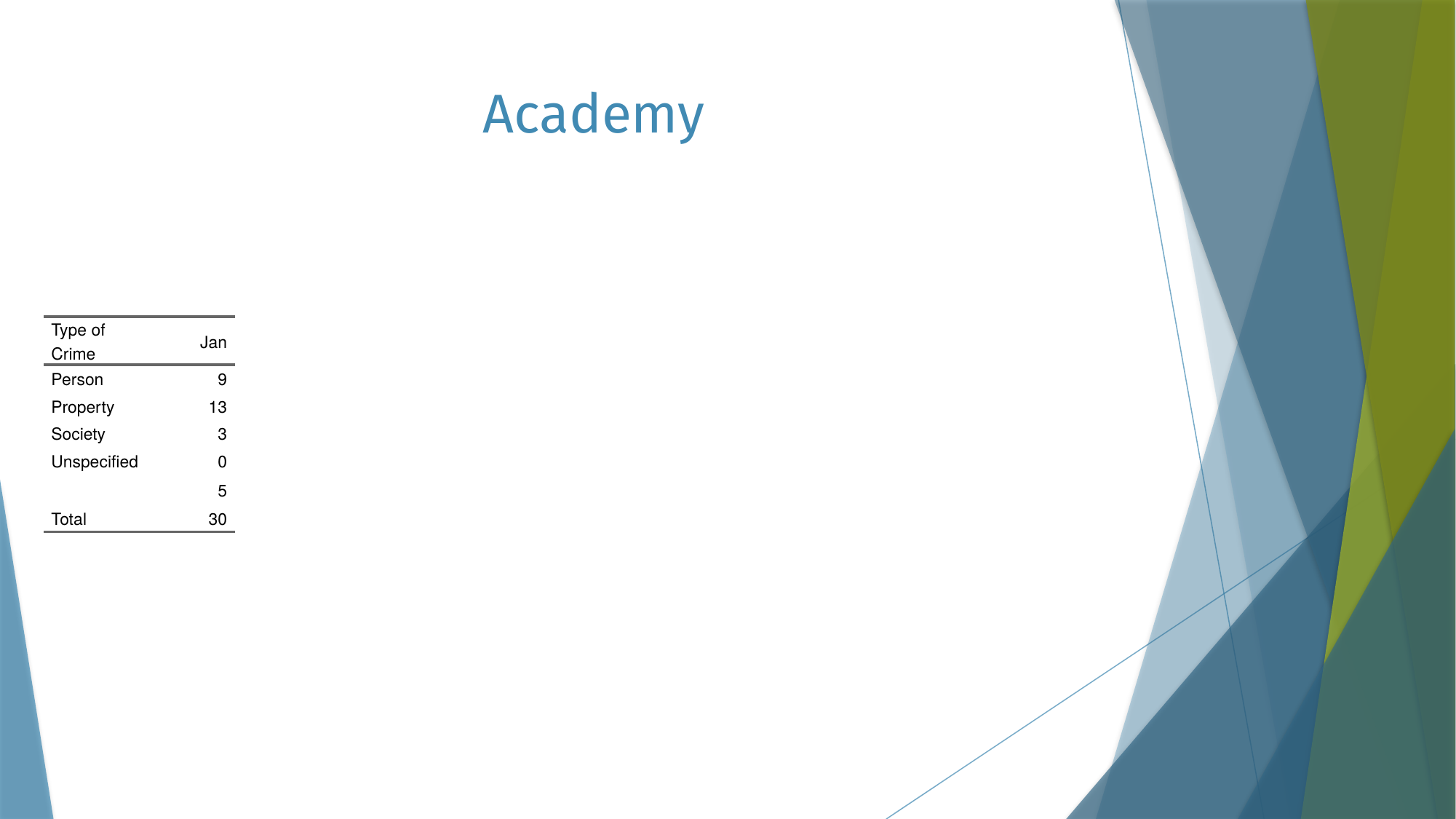

# Academy
| Type of Crime | Jan |
| --- | --- |
| Person | 9 |
| Property | 13 |
| Society | 3 |
| Unspecified | 0 |
|  | 5 |
| Total | 30 |